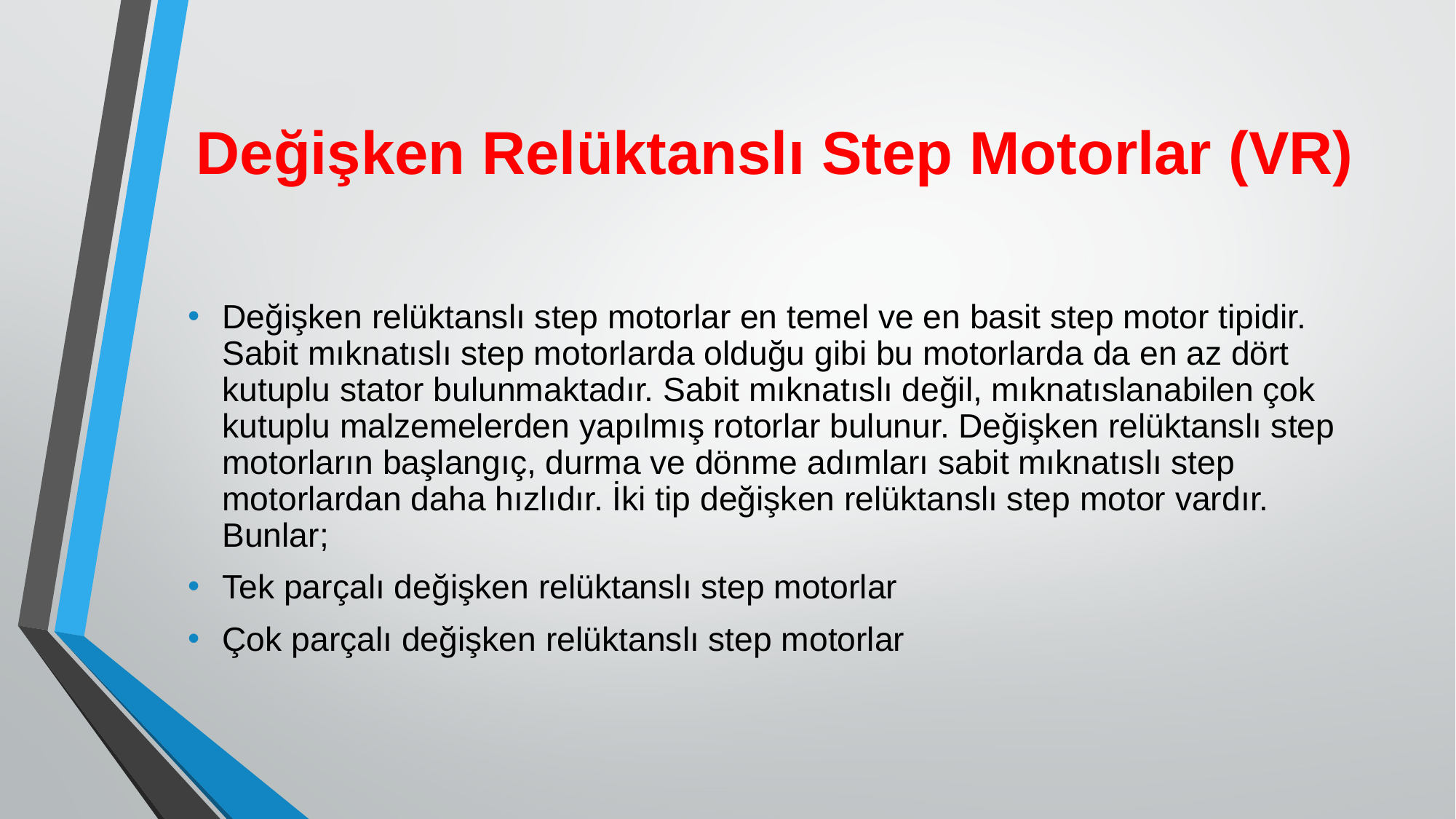

# Değişken Relüktanslı Step Motorlar (VR)
Değişken relüktanslı step motorlar en temel ve en basit step motor tipidir. Sabit mıknatıslı step motorlarda olduğu gibi bu motorlarda da en az dört kutuplu stator bulunmaktadır. Sabit mıknatıslı değil, mıknatıslanabilen çok kutuplu malzemelerden yapılmış rotorlar bulunur. Değişken relüktanslı step motorların başlangıç, durma ve dönme adımları sabit mıknatıslı step motorlardan daha hızlıdır. İki tip değişken relüktanslı step motor vardır. Bunlar;
Tek parçalı değişken relüktanslı step motorlar
Çok parçalı değişken relüktanslı step motorlar